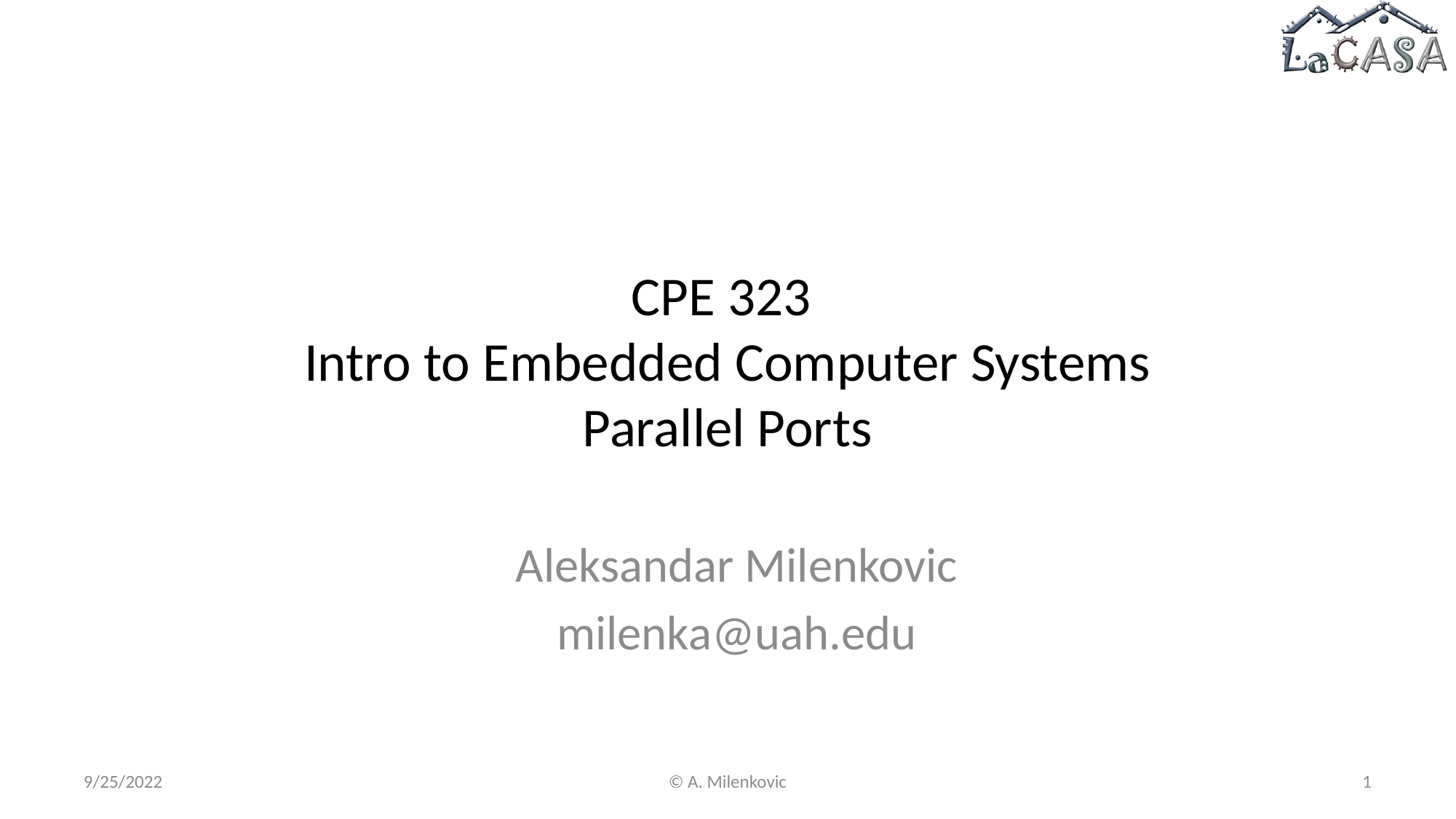

# CPE 323 Intro to Embedded Computer Systems Parallel Ports
Aleksandar Milenkovic
milenka@uah.edu
9/25/2022
© A. Milenkovic
1